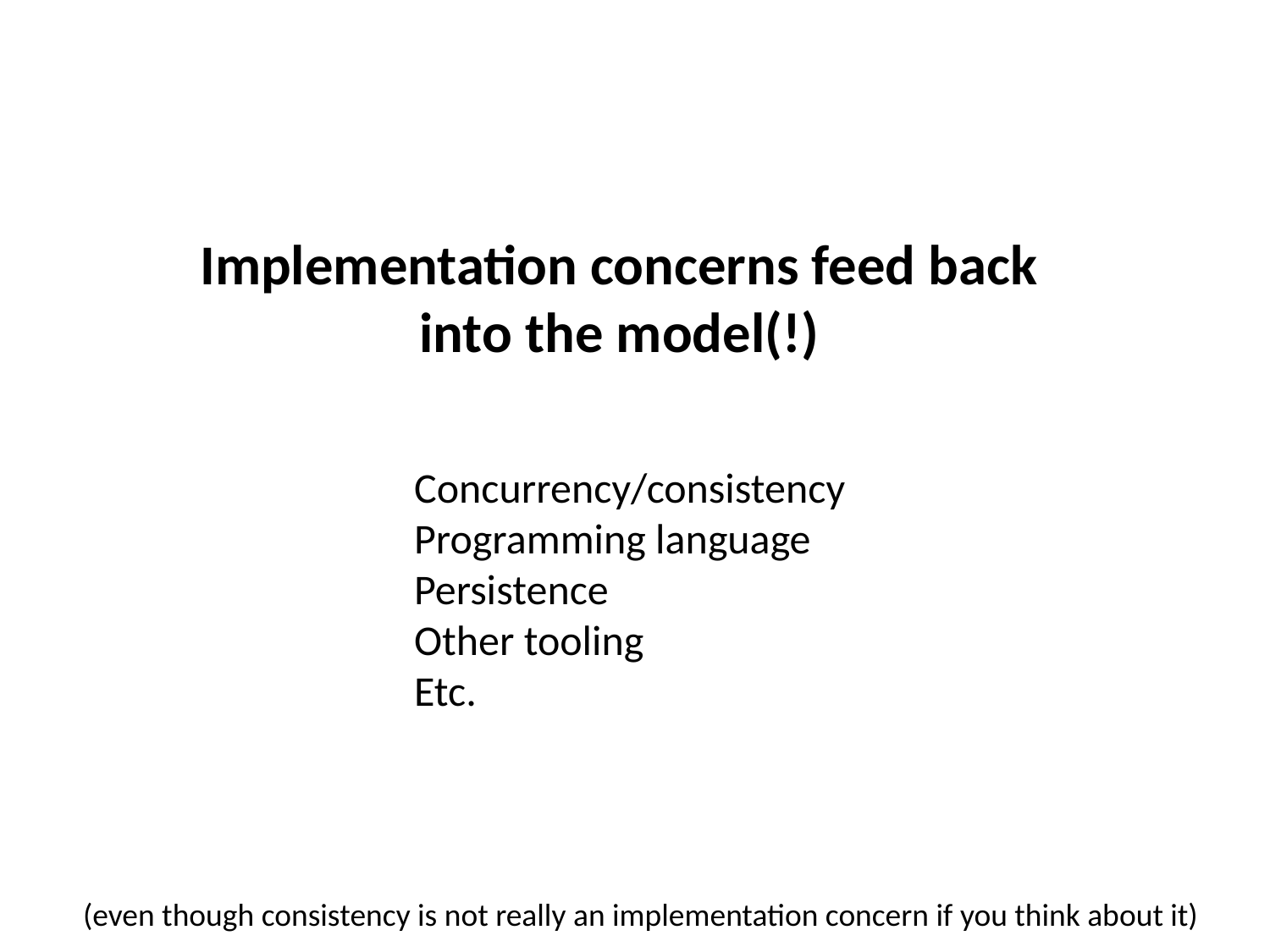

Implementation concerns feed back into the model(!)
Concurrency/consistency
Programming language
Persistence
Other tooling
Etc.
(even though consistency is not really an implementation concern if you think about it)